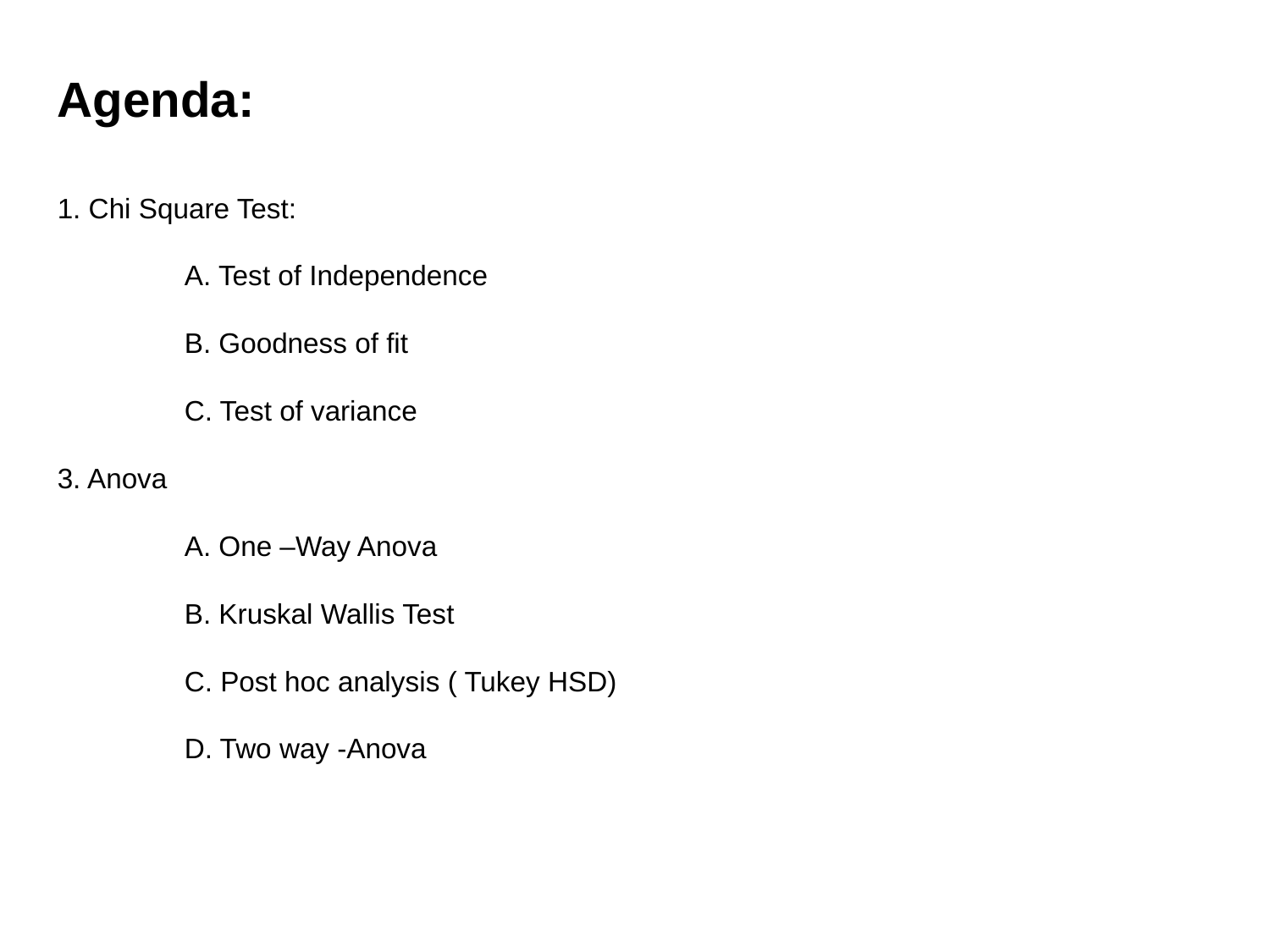

Agenda:

1. Chi Square Test:
	A. Test of Independence
	B. Goodness of fit
	C. Test of variance
3. Anova
	A. One –Way Anova
	B. Kruskal Wallis Test
	C. Post hoc analysis ( Tukey HSD)
	D. Two way -Anova